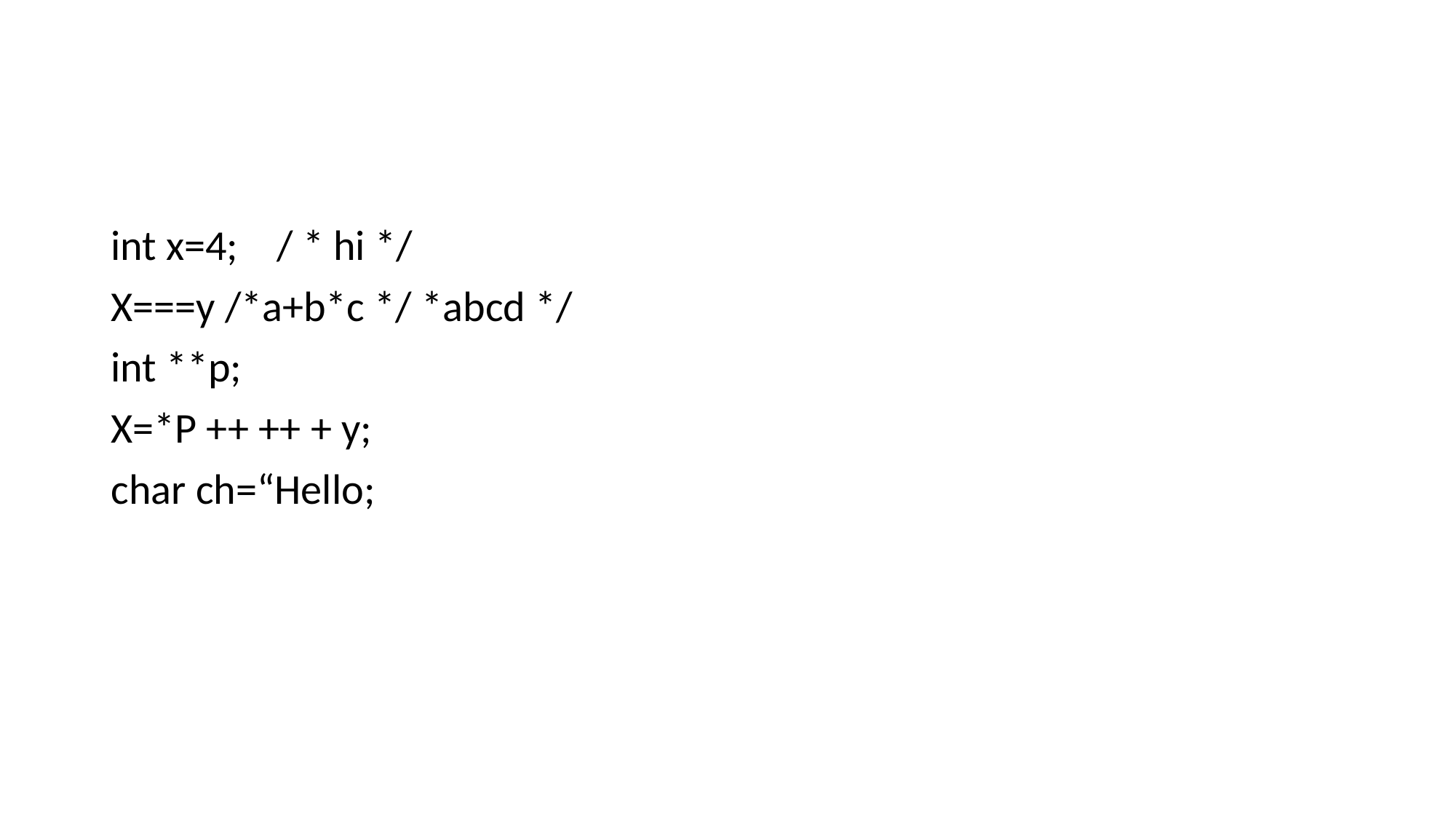

#
int x=4;    / * hi */
X===y /*a+b*c */ *abcd */
int **p;
X=*P ++ ++ + y;
char ch=“Hello;